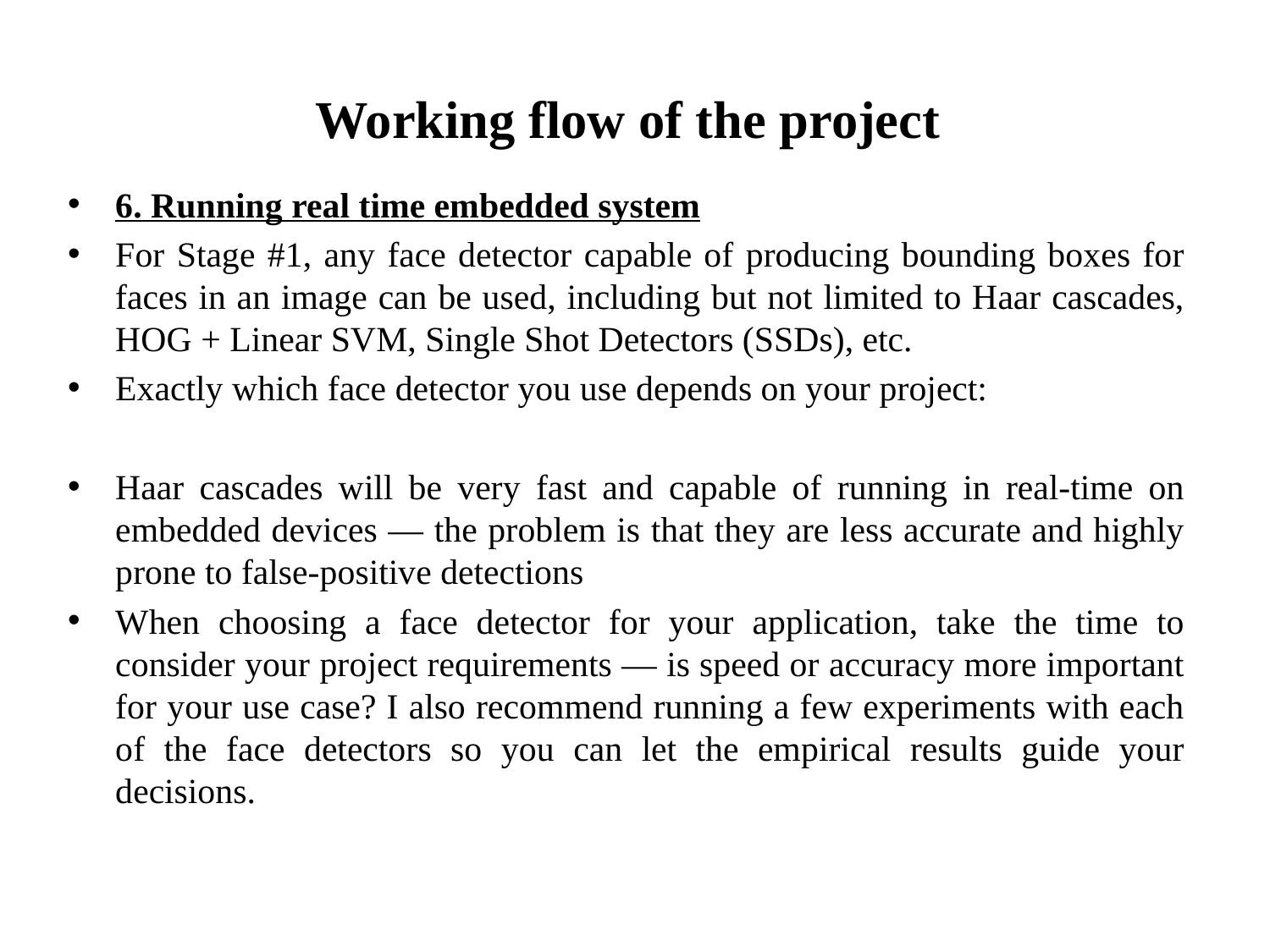

# Working flow of the project
6. Running real time embedded system
For Stage #1, any face detector capable of producing bounding boxes for faces in an image can be used, including but not limited to Haar cascades, HOG + Linear SVM, Single Shot Detectors (SSDs), etc.
Exactly which face detector you use depends on your project:

Haar cascades will be very fast and capable of running in real-time on embedded devices — the problem is that they are less accurate and highly prone to false-positive detections
When choosing a face detector for your application, take the time to consider your project requirements — is speed or accuracy more important for your use case? I also recommend running a few experiments with each of the face detectors so you can let the empirical results guide your decisions.